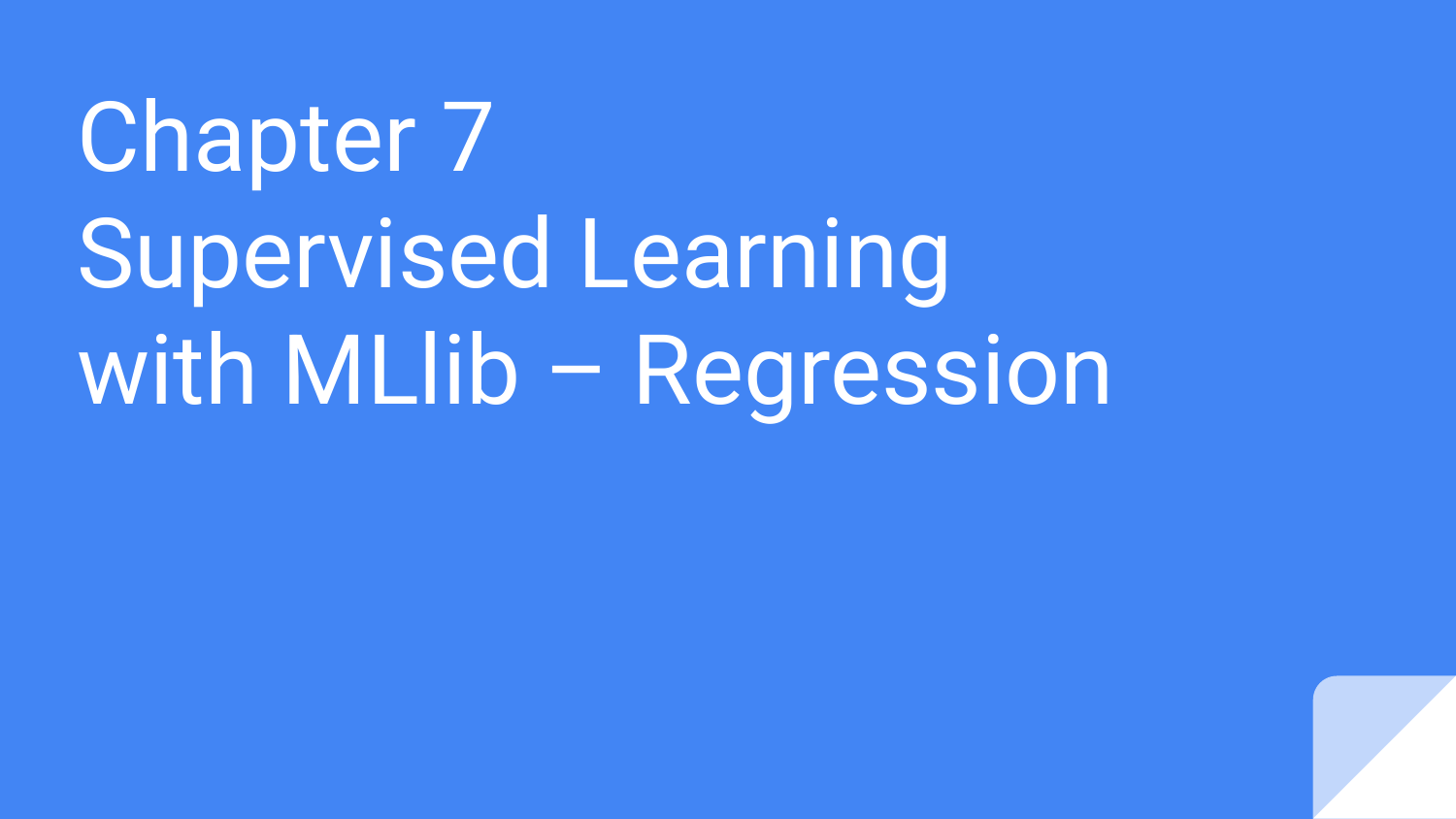

# Chapter 7
Supervised Learning
with MLlib – Regression